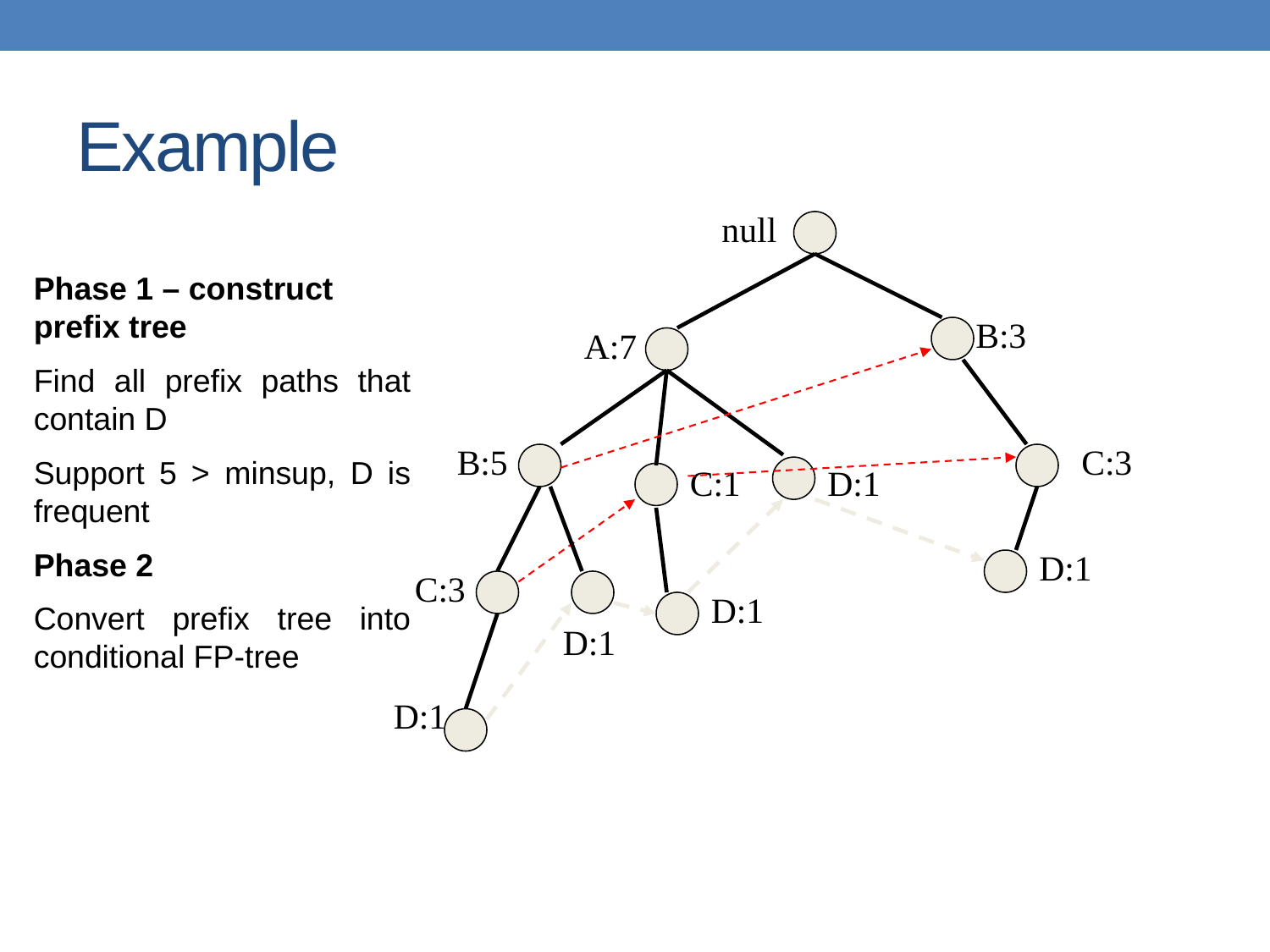

# Example
null

Phase 1 – construct prefix tree
Find all prefix paths that contain D
Support 5 > minsup, D is frequent
Phase 2
Convert prefix tree into conditional FP-tree
B:3
A:7

B:5
C:3

C:1
D:1

D:1

C:3

D:1

D:1
D:1